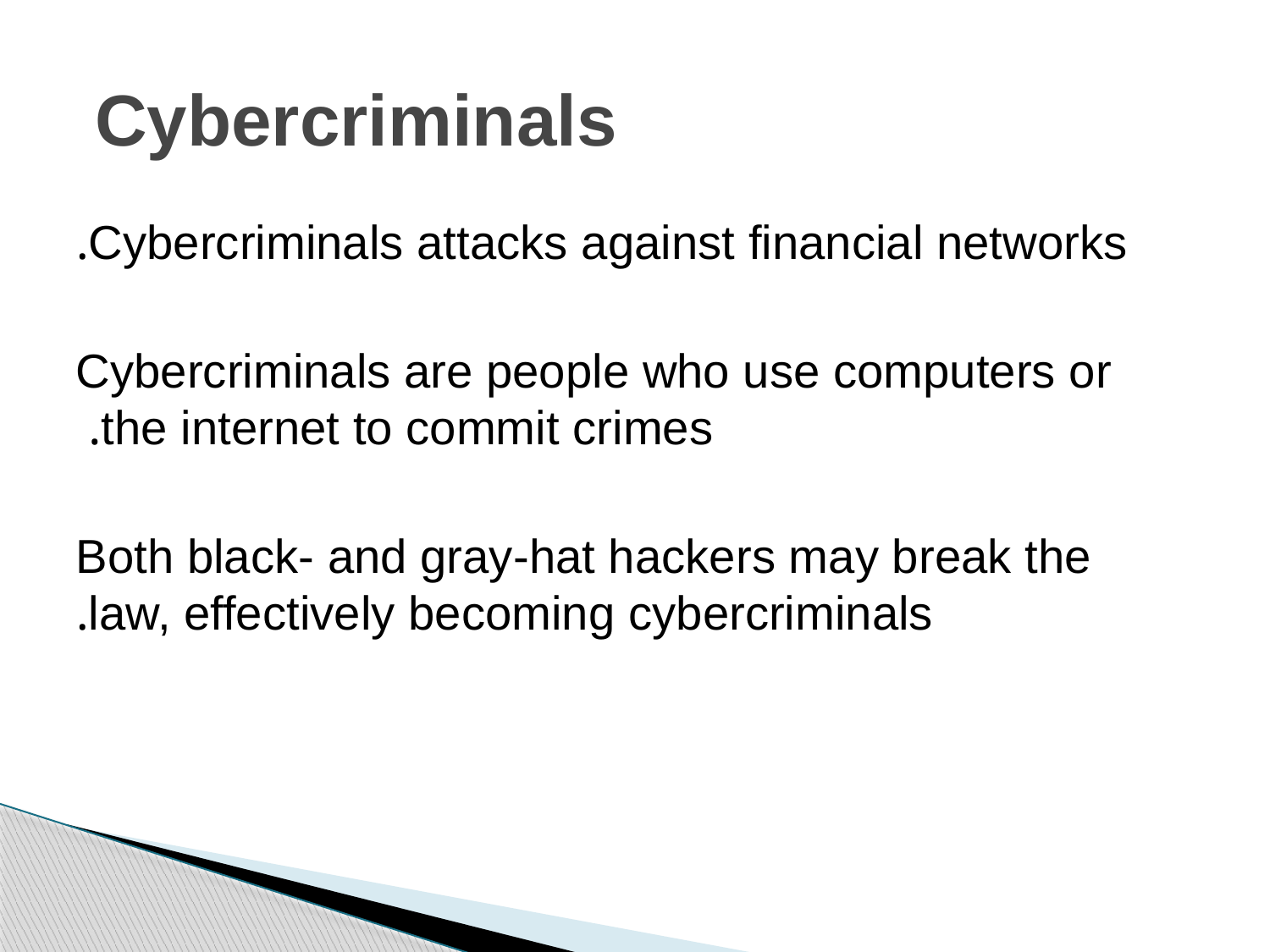

# Cybercriminals
Cybercriminals attacks against financial networks.

Cybercriminals are people who use computers or the internet to commit crimes.

Both black- and gray-hat hackers may break the law, effectively becoming cybercriminals.